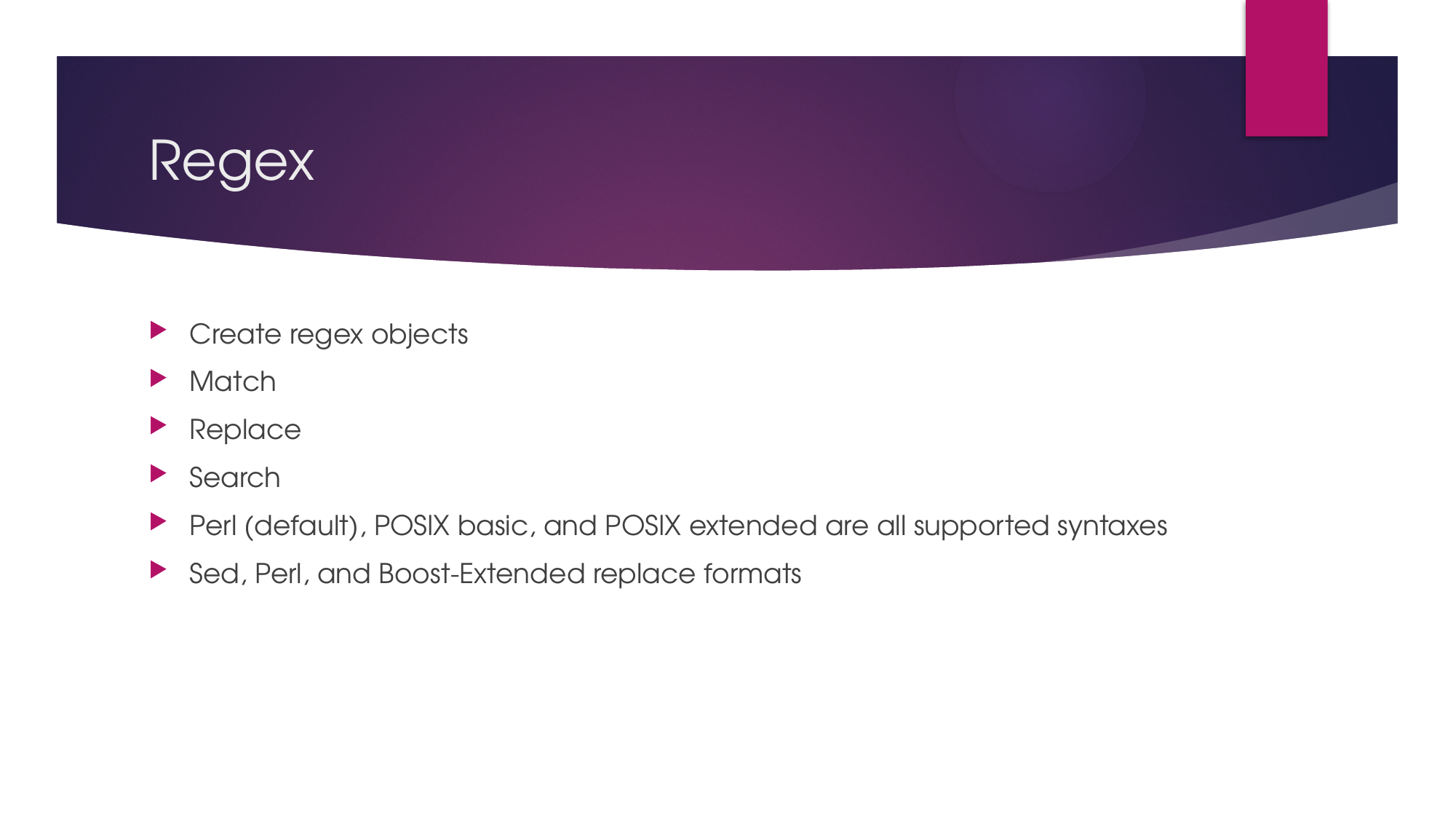

# Regex
Create regex objects
Match
Replace
Search
Perl (default), POSIX basic, and POSIX extended are all supported syntaxes
Sed, Perl, and Boost-Extended replace formats